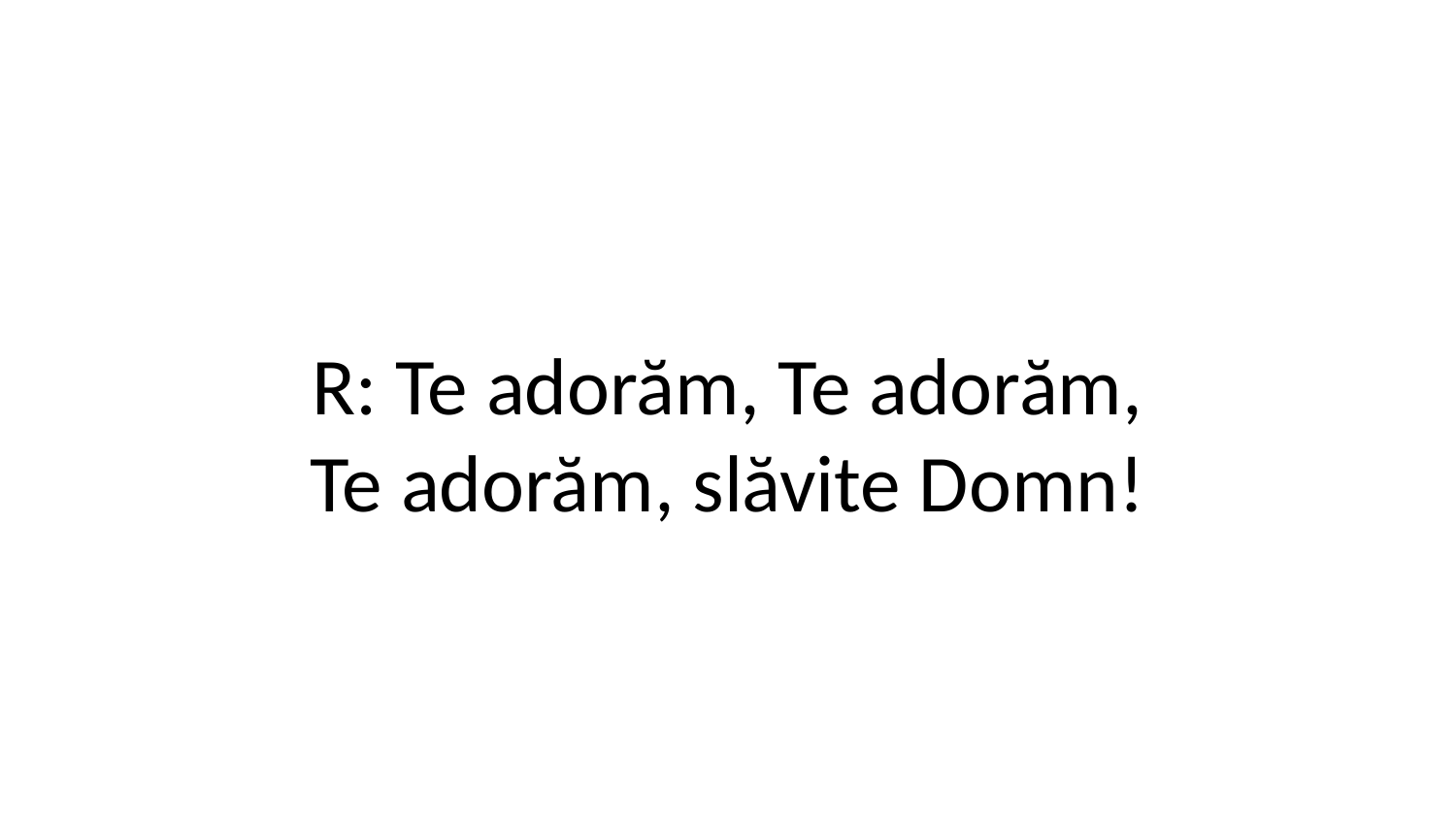

R: Te adorăm, Te adorăm,
Te adorăm, slăvite Domn!